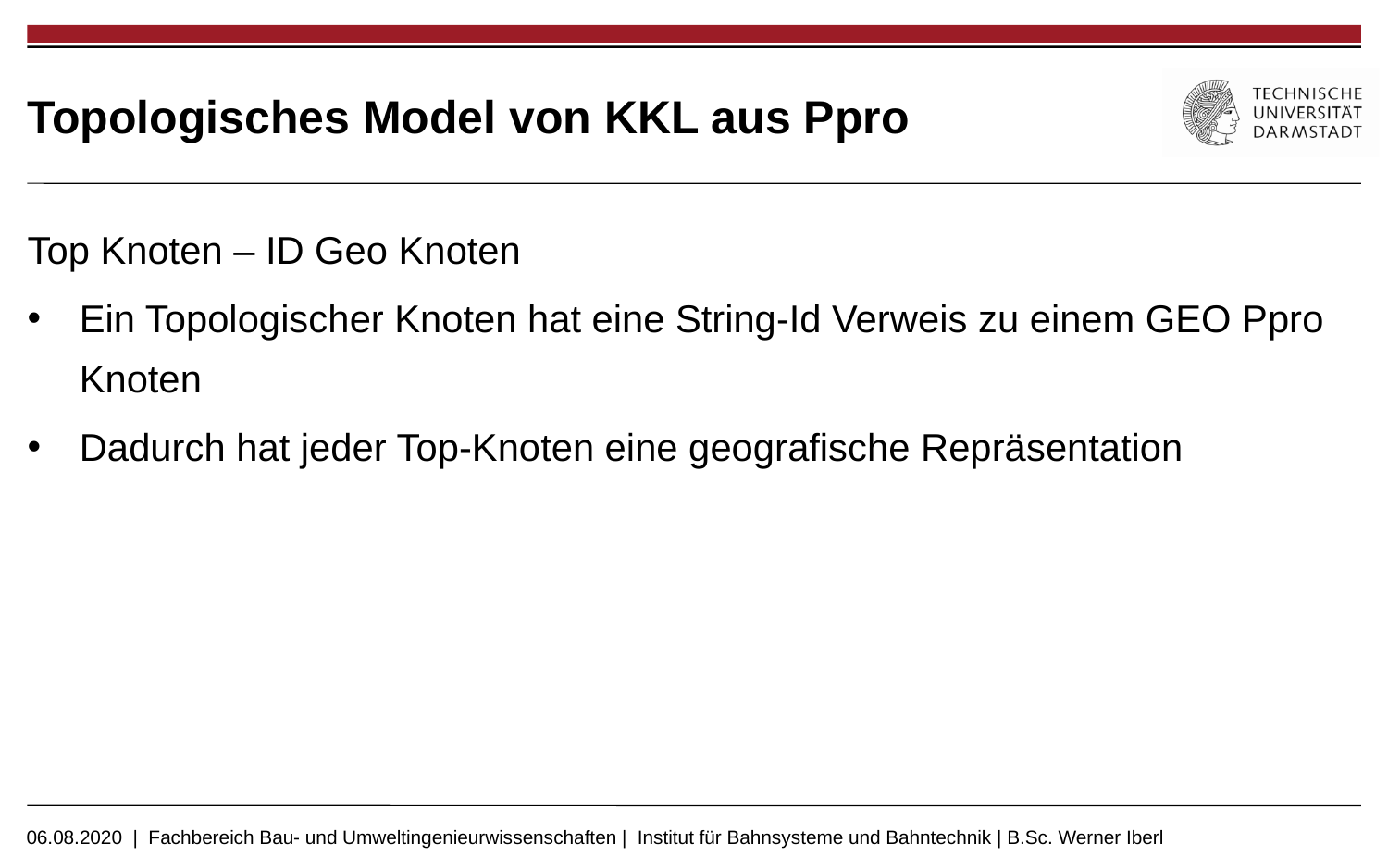

# Topologisches Model von KKL aus Ppro
Top Knoten – ID Geo Knoten
Ein Topologischer Knoten hat eine String-Id Verweis zu einem GEO Ppro Knoten
Dadurch hat jeder Top-Knoten eine geografische Repräsentation